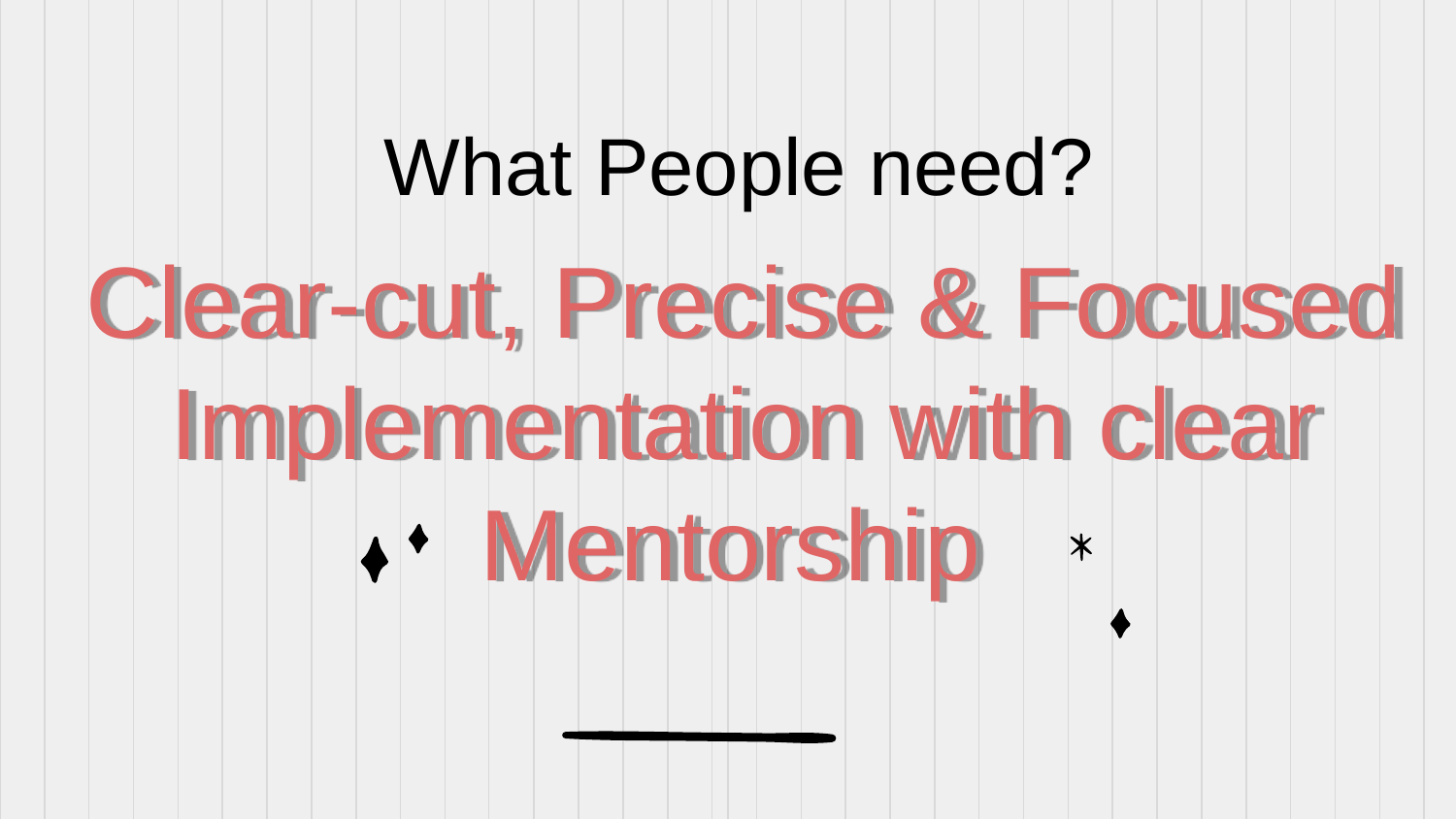

What People need?
# Clear-cut, Precise & Focused Implementation with clear Mentorship